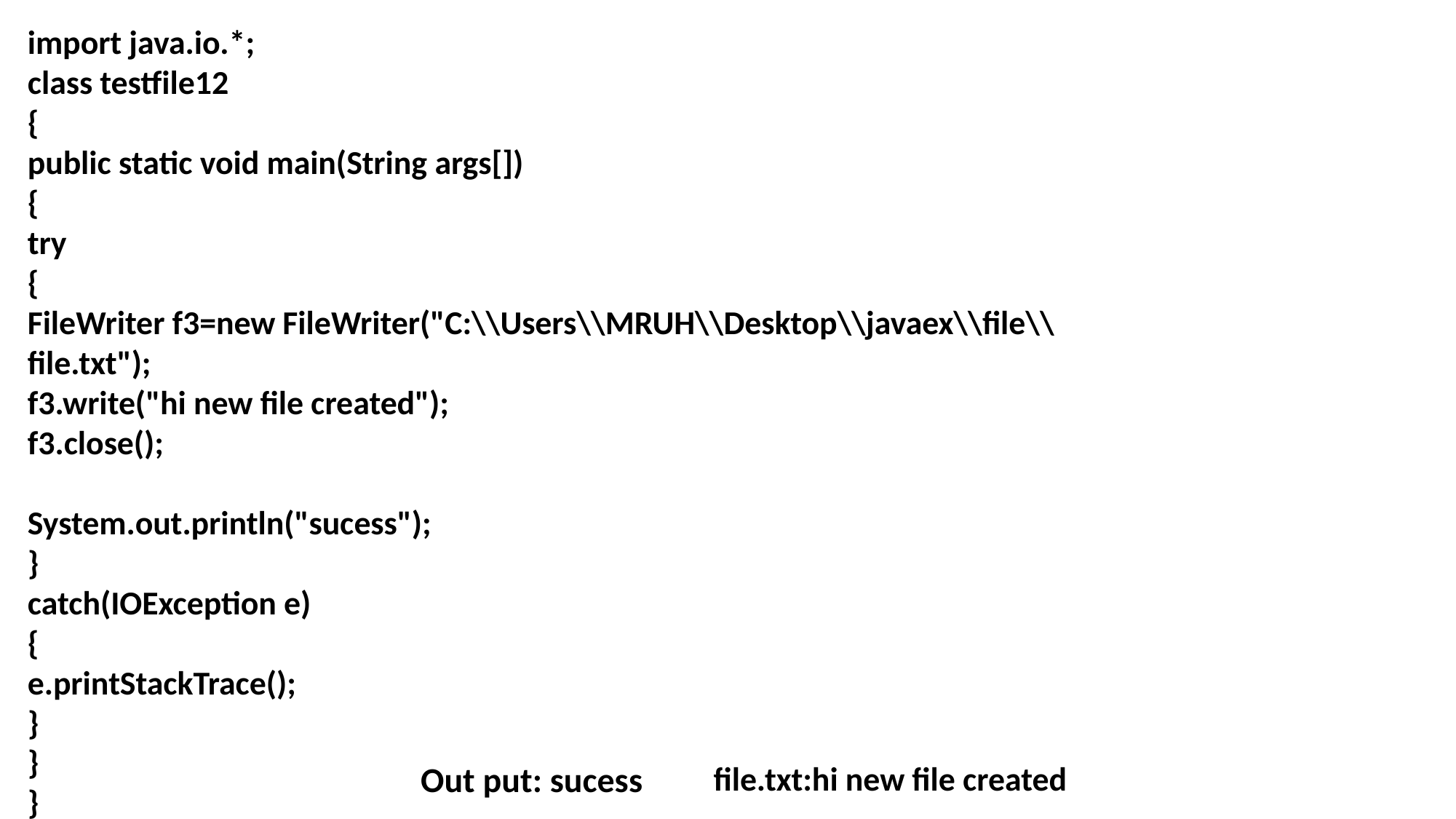

import java.io.*;
class testfile12
{
public static void main(String args[])
{
try
{
FileWriter f3=new FileWriter("C:\\Users\\MRUH\\Desktop\\javaex\\file\\file.txt");
f3.write("hi new file created");
f3.close();

System.out.println("sucess");
}
catch(IOException e)
{
e.printStackTrace();
}
}
}
Out put: sucess
file.txt:hi new file created